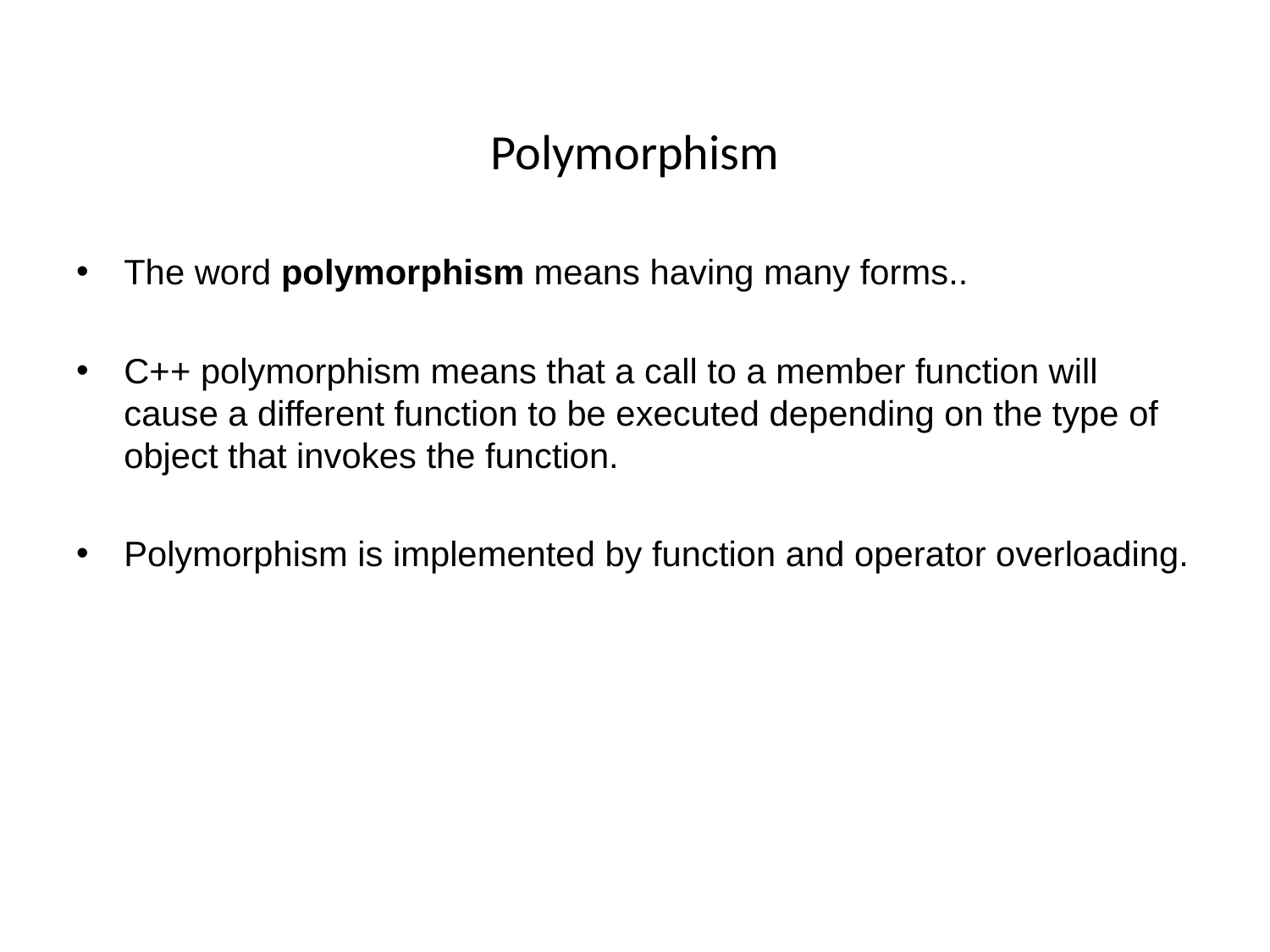

# Polymorphism
The word polymorphism means having many forms..

C++ polymorphism means that a call to a member function will cause a different function to be executed depending on the type of object that invokes the function.

Polymorphism is implemented by function and operator overloading.
7